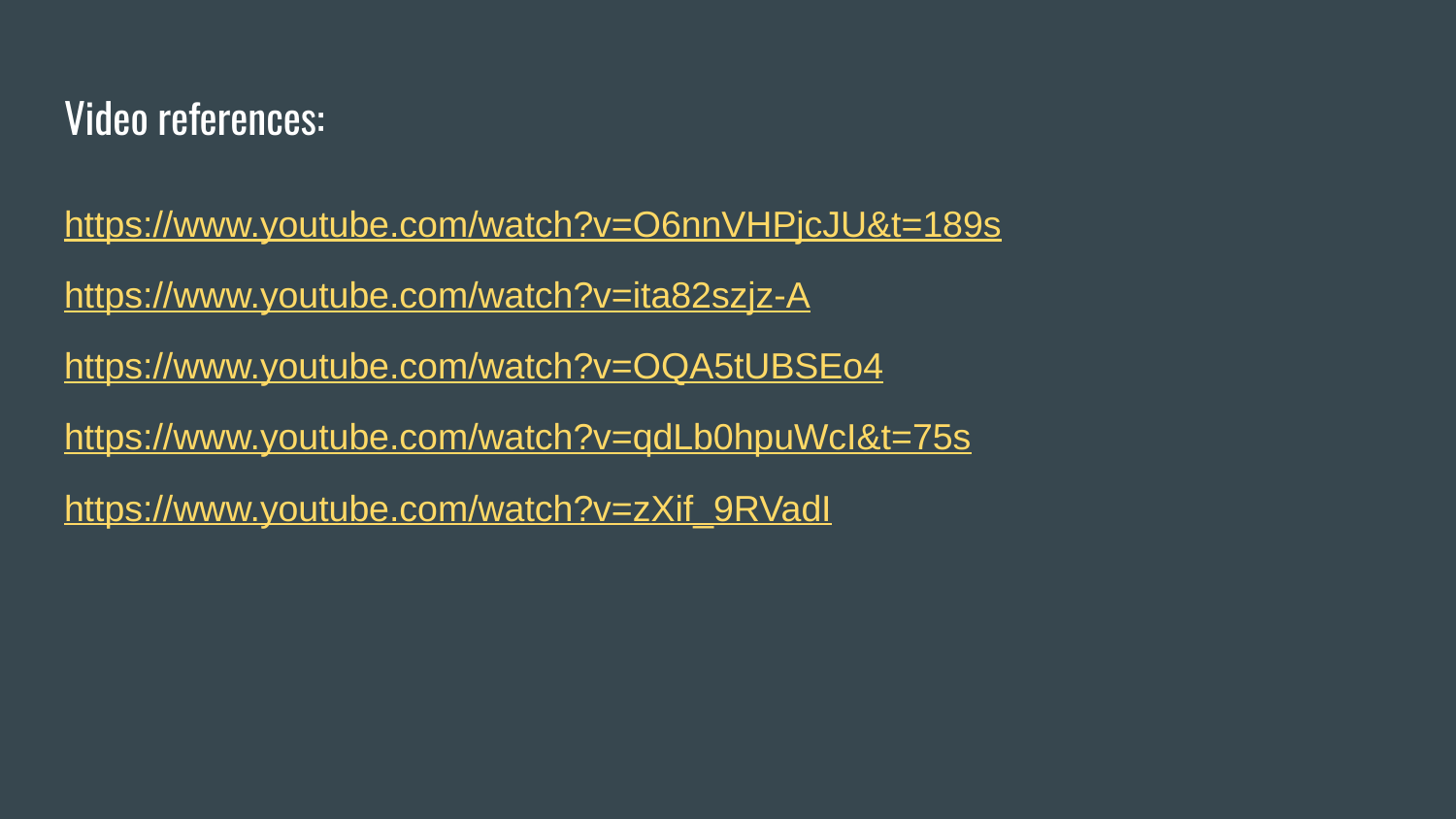

# Video references:
https://www.youtube.com/watch?v=O6nnVHPjcJU&t=189s
https://www.youtube.com/watch?v=ita82szjz-A
https://www.youtube.com/watch?v=OQA5tUBSEo4
https://www.youtube.com/watch?v=qdLb0hpuWcI&t=75s
https://www.youtube.com/watch?v=zXif_9RVadI